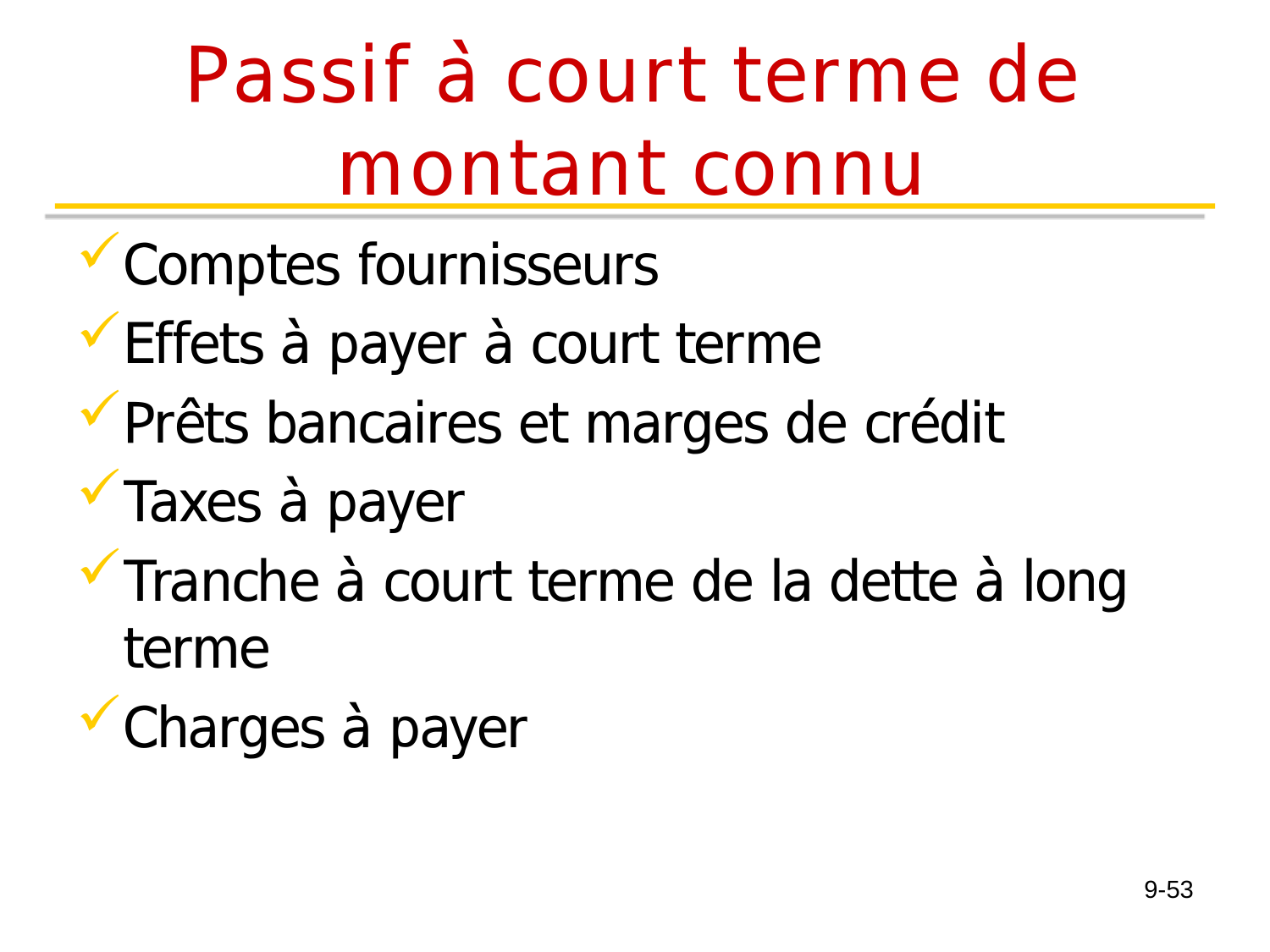

# Passif à court terme de montant connu

Comptes fournisseurs
Effets à payer à court terme
Prêts bancaires et marges de crédit
Taxes à payer
Tranche à court terme de la dette à long terme
Charges à payer
9-53